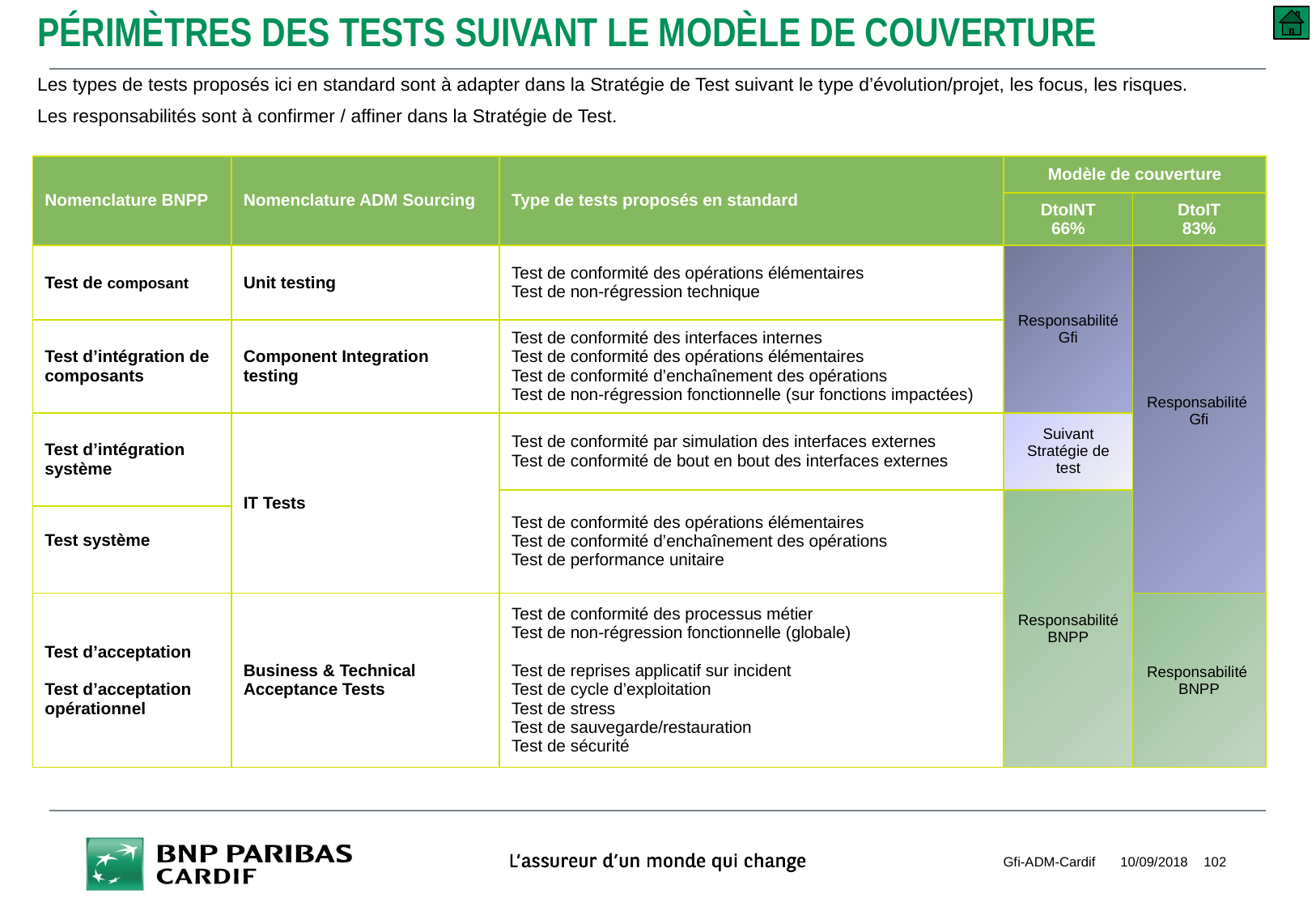

Périmètres des tests suivant le modèle de couverture
Les types de tests proposés ici en standard sont à adapter dans la Stratégie de Test suivant le type d’évolution/projet, les focus, les risques.
Les responsabilités sont à confirmer / affiner dans la Stratégie de Test.
| Nomenclature BNPP | Nomenclature ADM Sourcing | Type de tests proposés en standard | Modèle de couverture |  |
| --- | --- | --- | --- | --- |
|  |  |  | DtoINT 66% | DtoIT 83% |
| Test de composant | Unit testing | Test de conformité des opérations élémentaires Test de non-régression technique | Responsabilité Gfi | Responsabilité Gfi |
| Test d’intégration de composants | Component Integration testing | Test de conformité des interfaces internes Test de conformité des opérations élémentaires Test de conformité d’enchaînement des opérations Test de non-régression fonctionnelle (sur fonctions impactées) |  |  |
| Test d’intégration système | IT Tests | Test de conformité par simulation des interfaces externes Test de conformité de bout en bout des interfaces externes | Suivant Stratégie de test |  |
|  |  | Test de conformité des opérations élémentaires Test de conformité d’enchaînement des opérations Test de performance unitaire | Responsabilité BNPP |  |
| Test système |  |  |  |  |
| Test d’acceptation Test d’acceptation opérationnel | Business & Technical Acceptance Tests | Test de conformité des processus métier Test de non-régression fonctionnelle (globale) Test de reprises applicatif sur incident Test de cycle d’exploitation Test de stress Test de sauvegarde/restauration Test de sécurité |  | Responsabilité BNPP |
Gfi-ADM-Cardif
10/09/2018
102